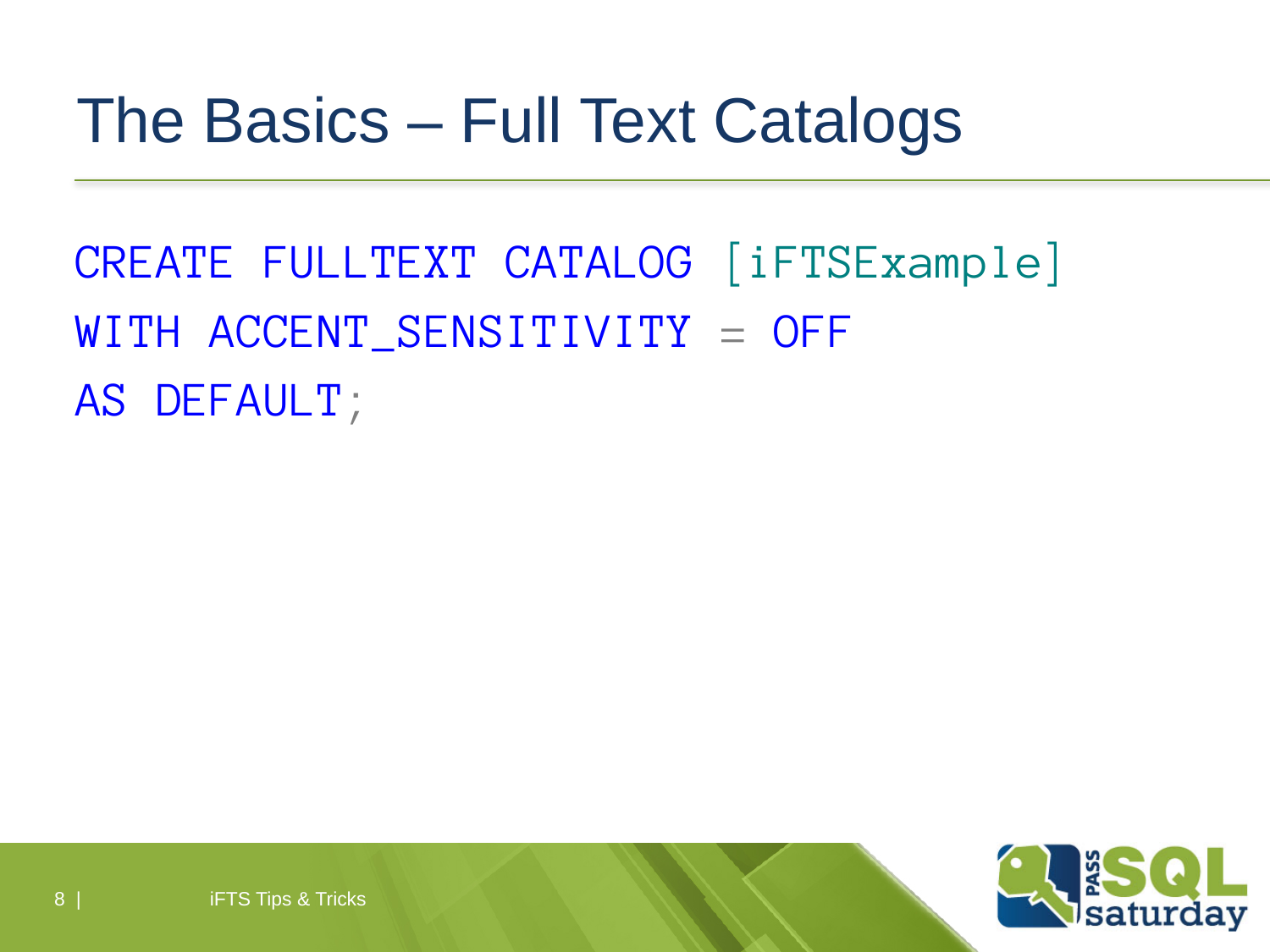

# The Basics – Full Text Catalogs
CREATE FULLTEXT CATALOG [iFTSExample]
WITH ACCENT_SENSITIVITY = OFF
AS DEFAULT;
8  |
iFTS Tips & Tricks